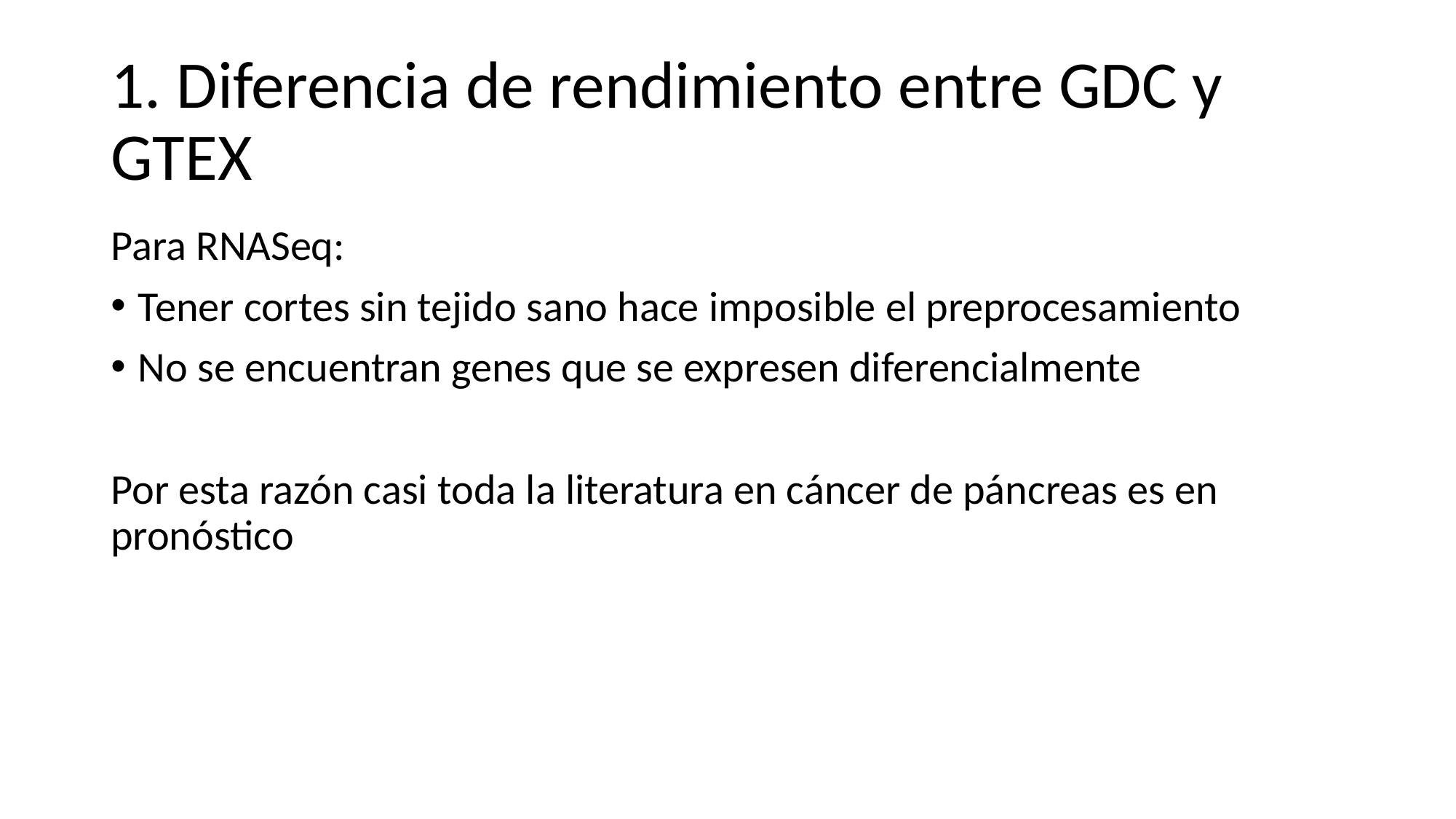

# 1. Diferencia de rendimiento entre GDC y GTEX
Para RNASeq:
Tener cortes sin tejido sano hace imposible el preprocesamiento
No se encuentran genes que se expresen diferencialmente

Por esta razón casi toda la literatura en cáncer de páncreas es en pronóstico